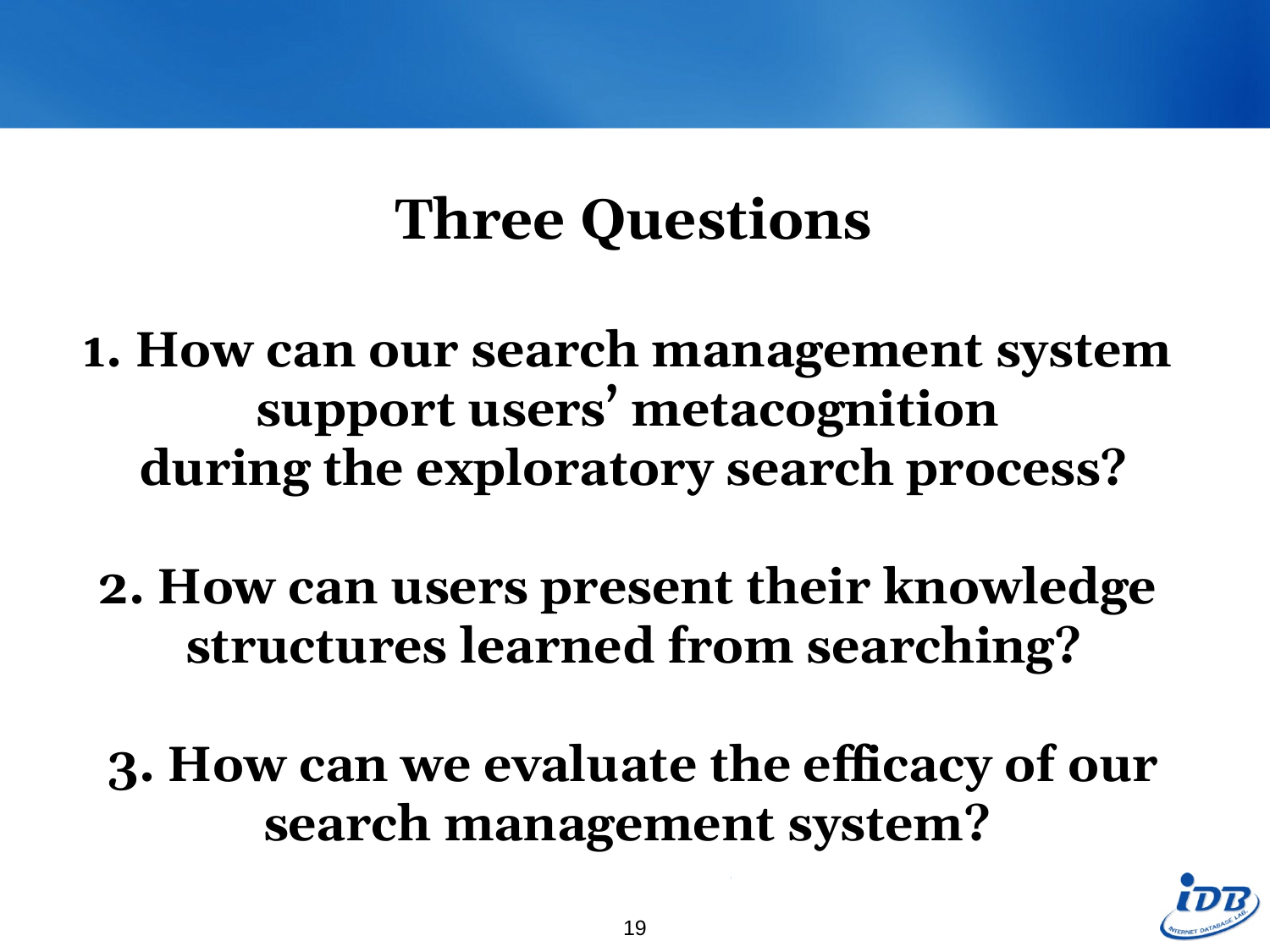

Three Questions

1. How can our search management system
support users’ metacognition
during the exploratory search process?

2. How can users present their knowledge
structures learned from searching?

3. How can we evaluate the efficacy of our
search management system?
19